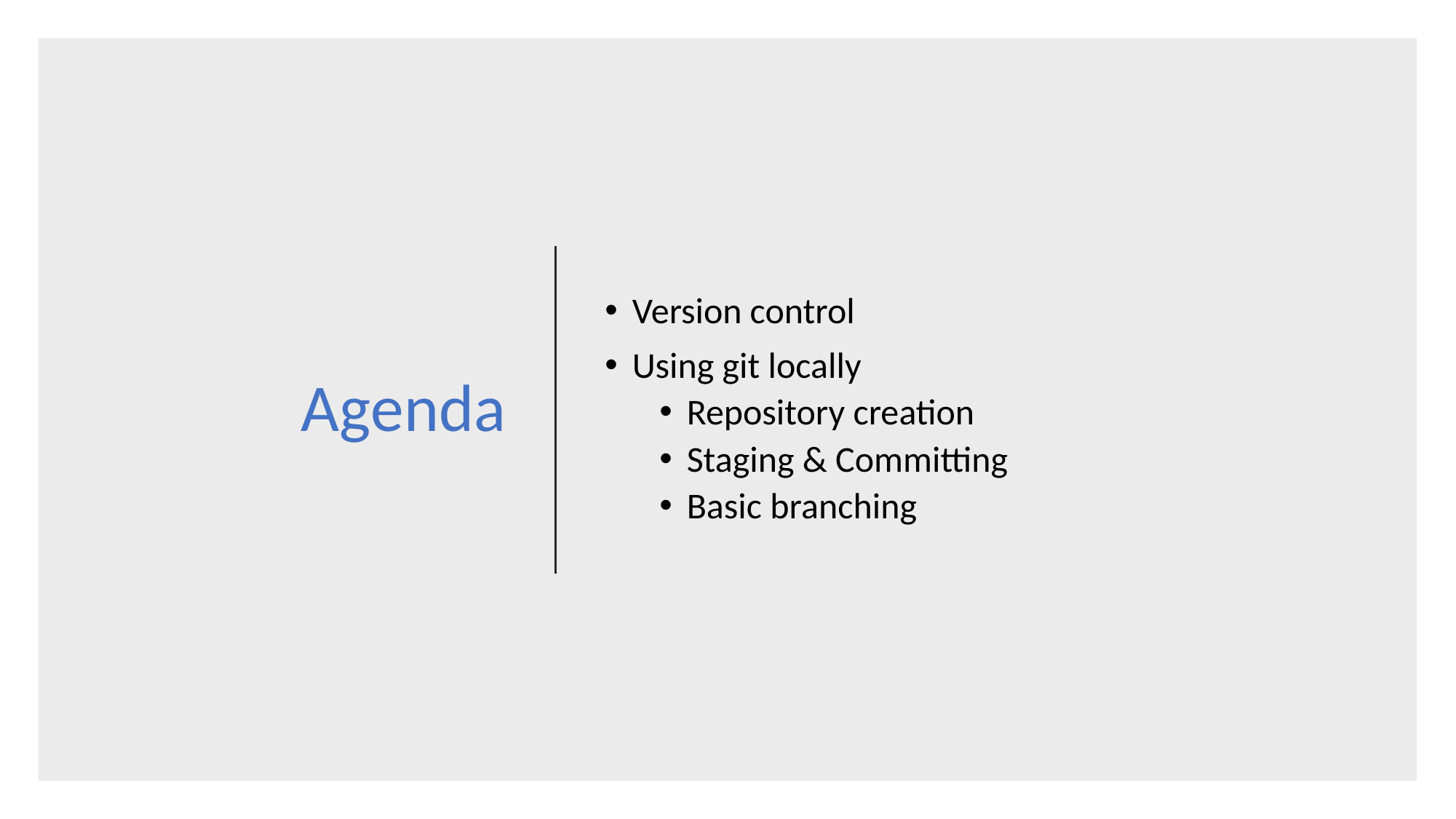

# Agenda
Version control
Using git locally
Repository creation
Staging & Committing
Basic branching